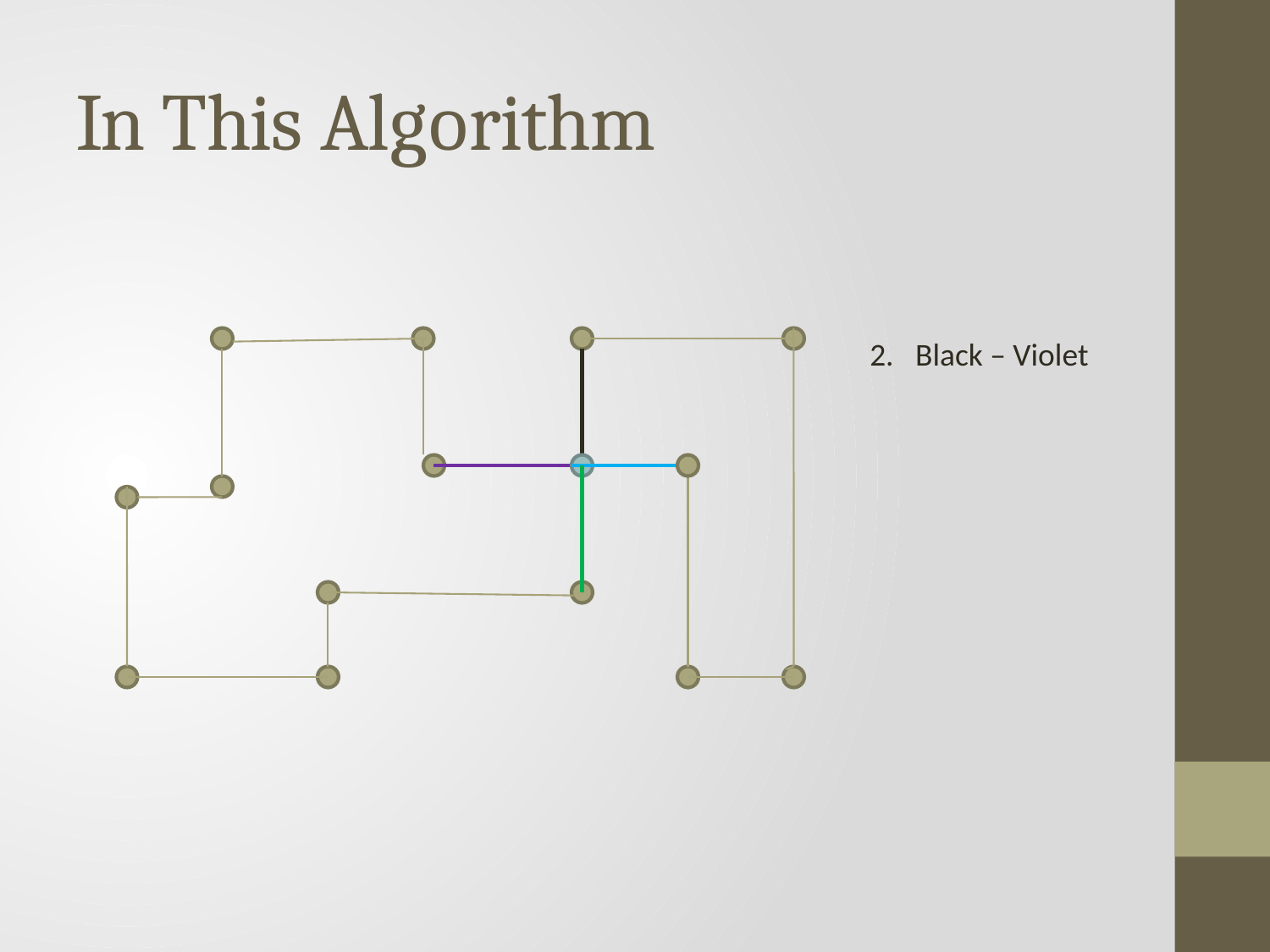

# In This Algorithm

2.   Black – Violet